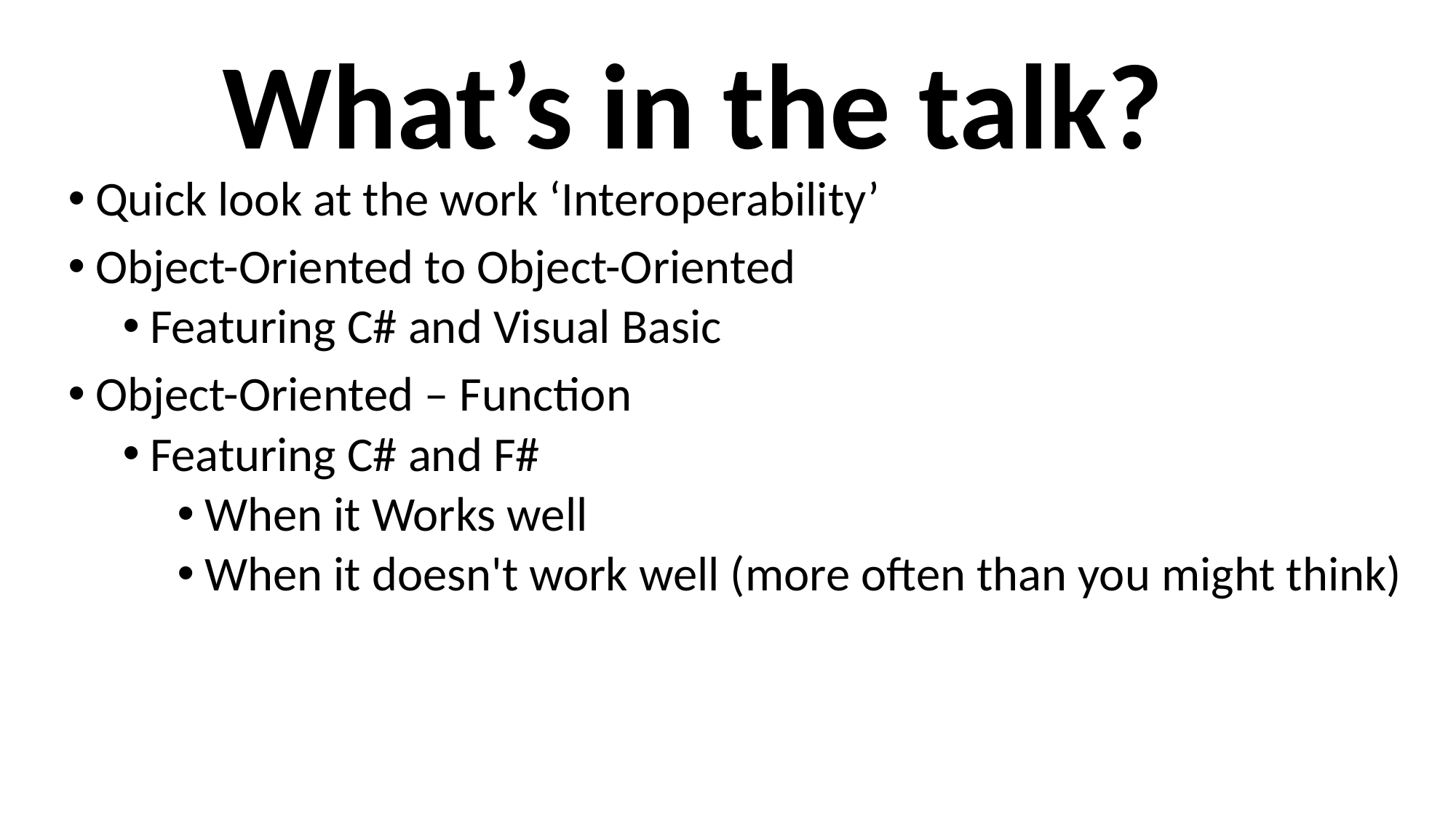

What’s in the talk?
Quick look at the work ‘Interoperability’
Object-Oriented to Object-Oriented
Featuring C# and Visual Basic
Object-Oriented – Function
Featuring C# and F#
When it Works well
When it doesn't work well (more often than you might think)